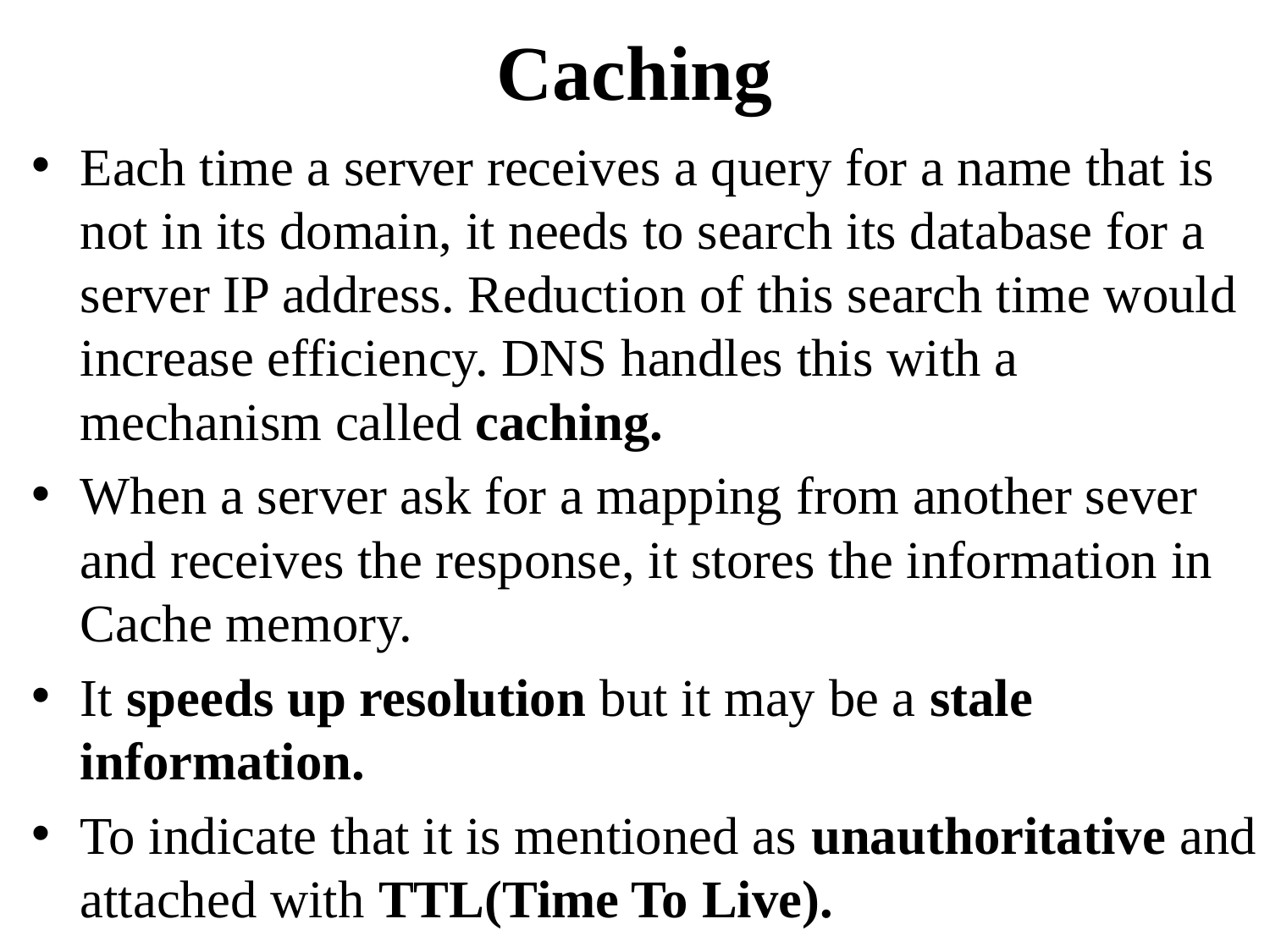

# Caching
Each time a server receives a query for a name that is not in its domain, it needs to search its database for a server IP address. Reduction of this search time would increase efficiency. DNS handles this with a mechanism called caching.
When a server ask for a mapping from another sever and receives the response, it stores the information in Cache memory.
It speeds up resolution but it may be a stale information.
To indicate that it is mentioned as unauthoritative and attached with TTL(Time To Live).